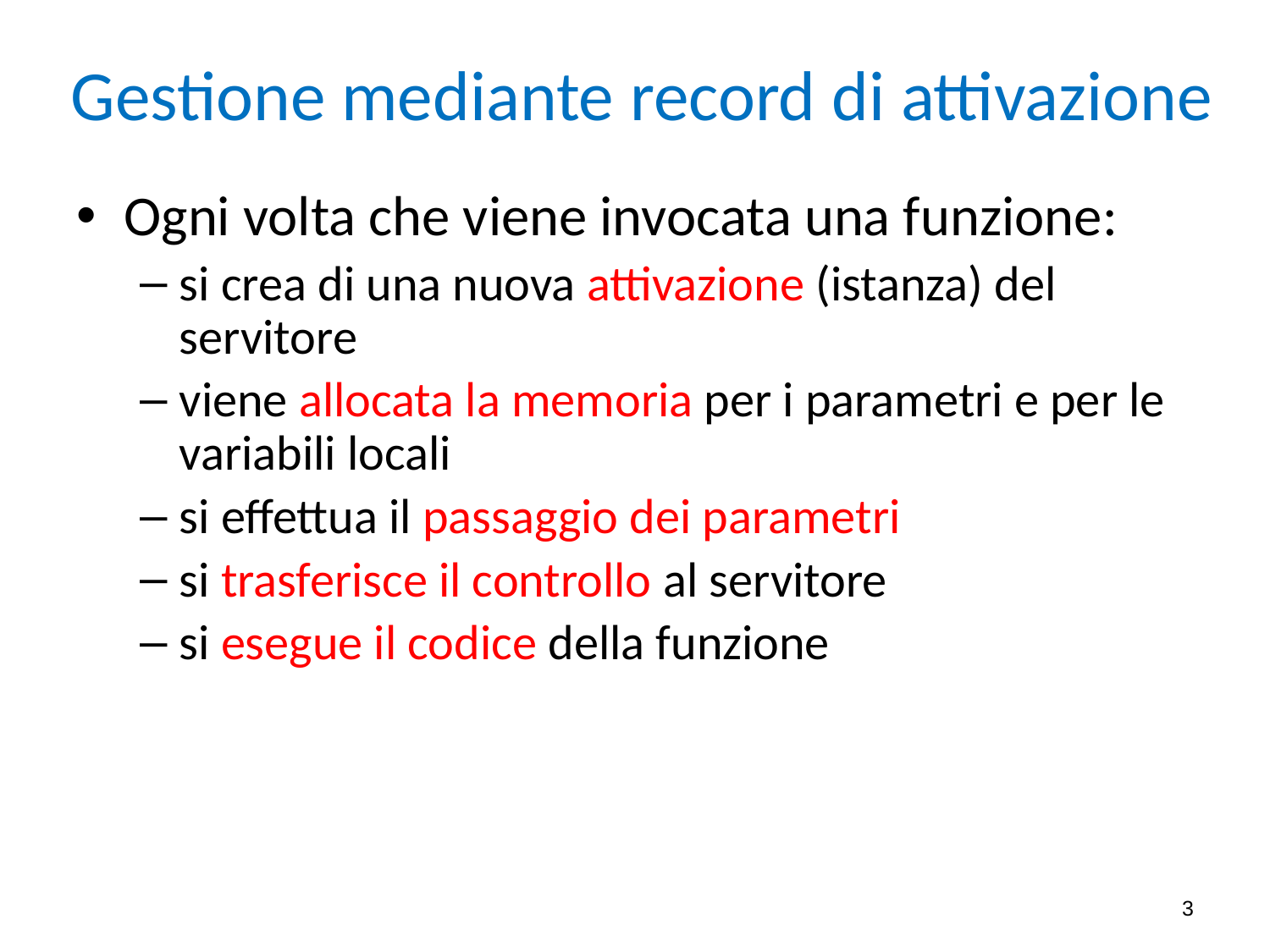

# Gestione mediante record di attivazione
Ogni volta che viene invocata una funzione:
si crea di una nuova attivazione (istanza) del servitore
viene allocata la memoria per i parametri e per le variabili locali
si effettua il passaggio dei parametri
si trasferisce il controllo al servitore
si esegue il codice della funzione
3